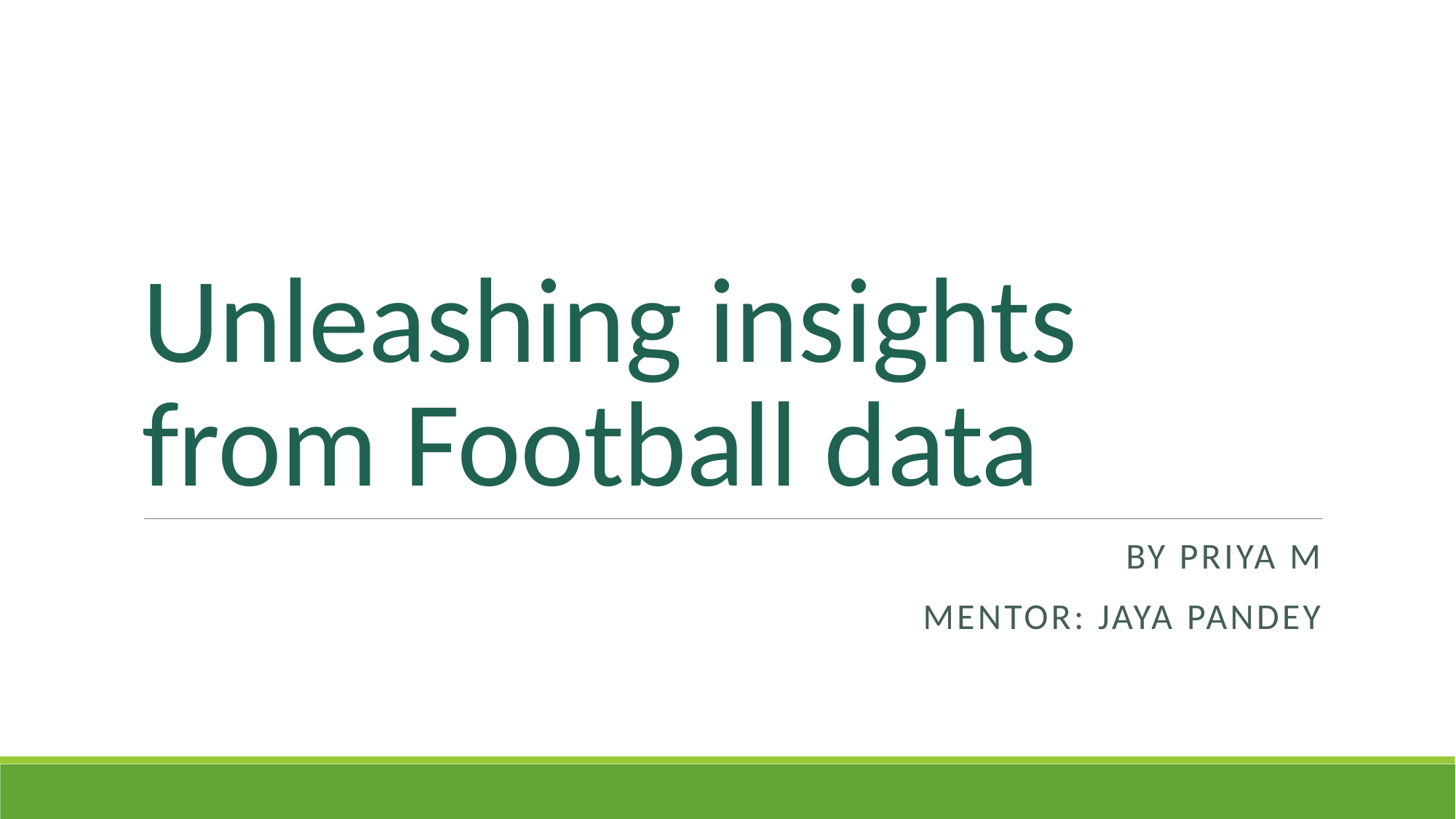

# Unleashing insights from Football data
By Priya m
Mentor: jaya pandey